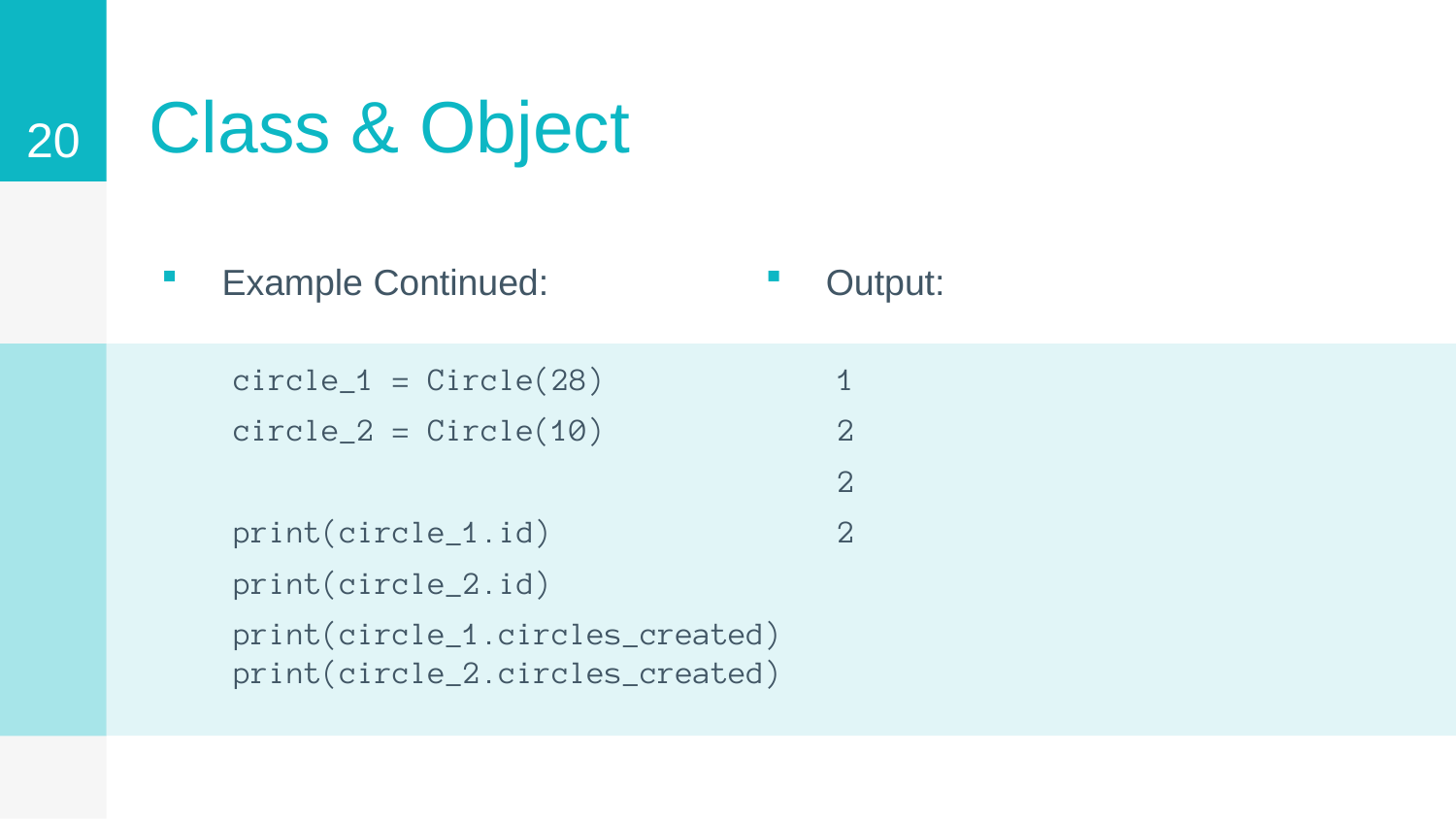

20
# Class & Object
Example Continued:
Output:
circle_1 = Circle(28)
circle_2 = Circle(10)

print(circle_1.id)
print(circle_2.id)
print(circle_1.circles_created)print(circle_2.circles_created)
1
2
2
2